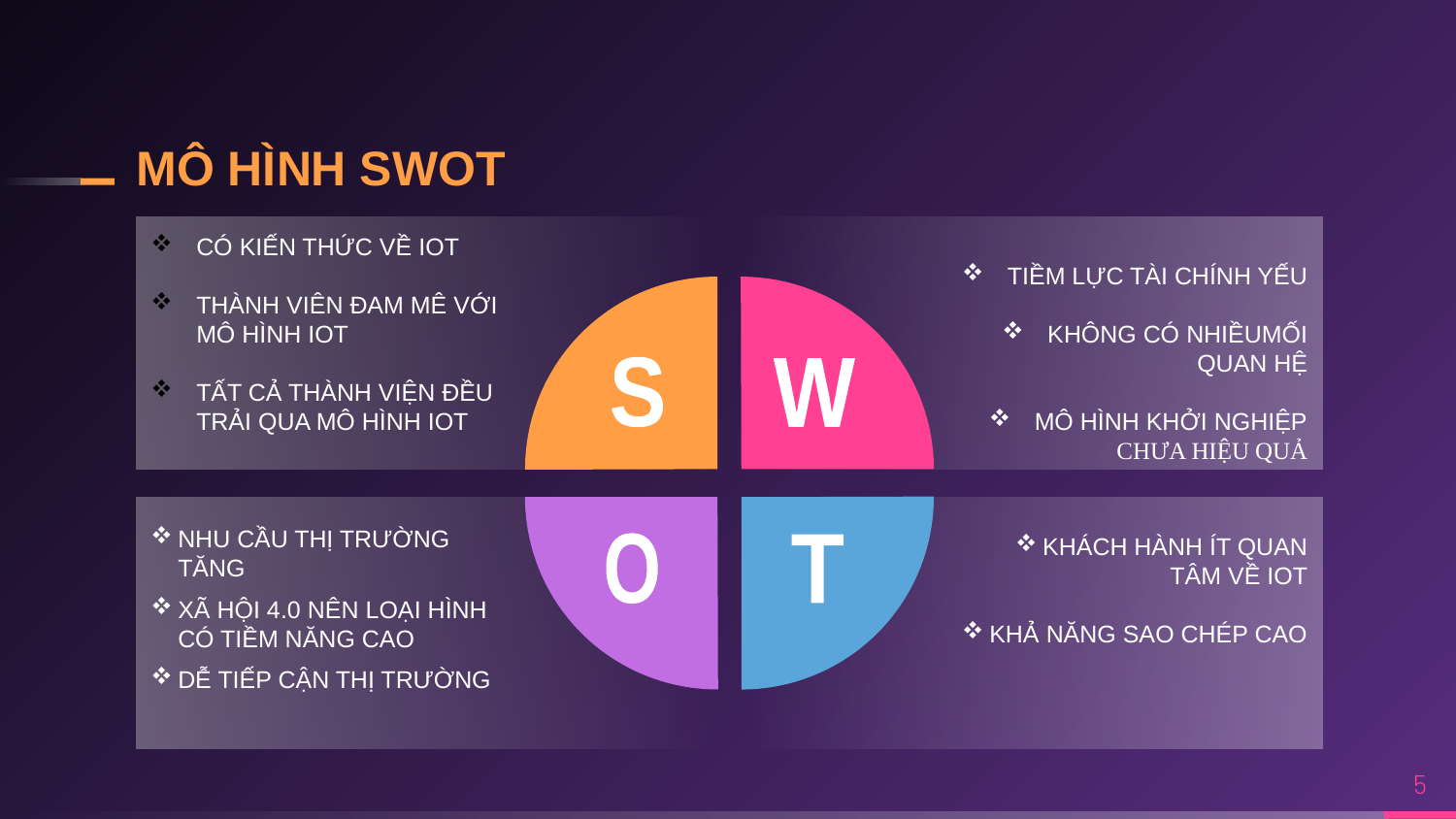

# MÔ HÌNH SWOT
CÓ KIẾN THỨC VỀ IOT

THÀNH VIÊN ĐAM MÊ VỚI MÔ HÌNH IOT

TẤT CẢ THÀNH VIỆN ĐỀU TRẢI QUA MÔ HÌNH IOT

TIỀM LỰC TÀI CHÍNH YẾU

KHÔNG CÓ NHIỀUMỐI QUAN HỆ

MÔ HÌNH KHỞI NGHIỆP CHƯA HIỆU QUẢ

S
W

NHU CẦU THỊ TRƯỜNG TĂNG
XÃ HỘI 4.0 NÊN LOẠI HÌNH CÓ TIỀM NĂNG CAO
DỄ TIẾP CẬN THỊ TRƯỜNG

KHÁCH HÀNH ÍT QUAN TÂM VỀ IOT

KHẢ NĂNG SAO CHÉP CAO

O
T
5